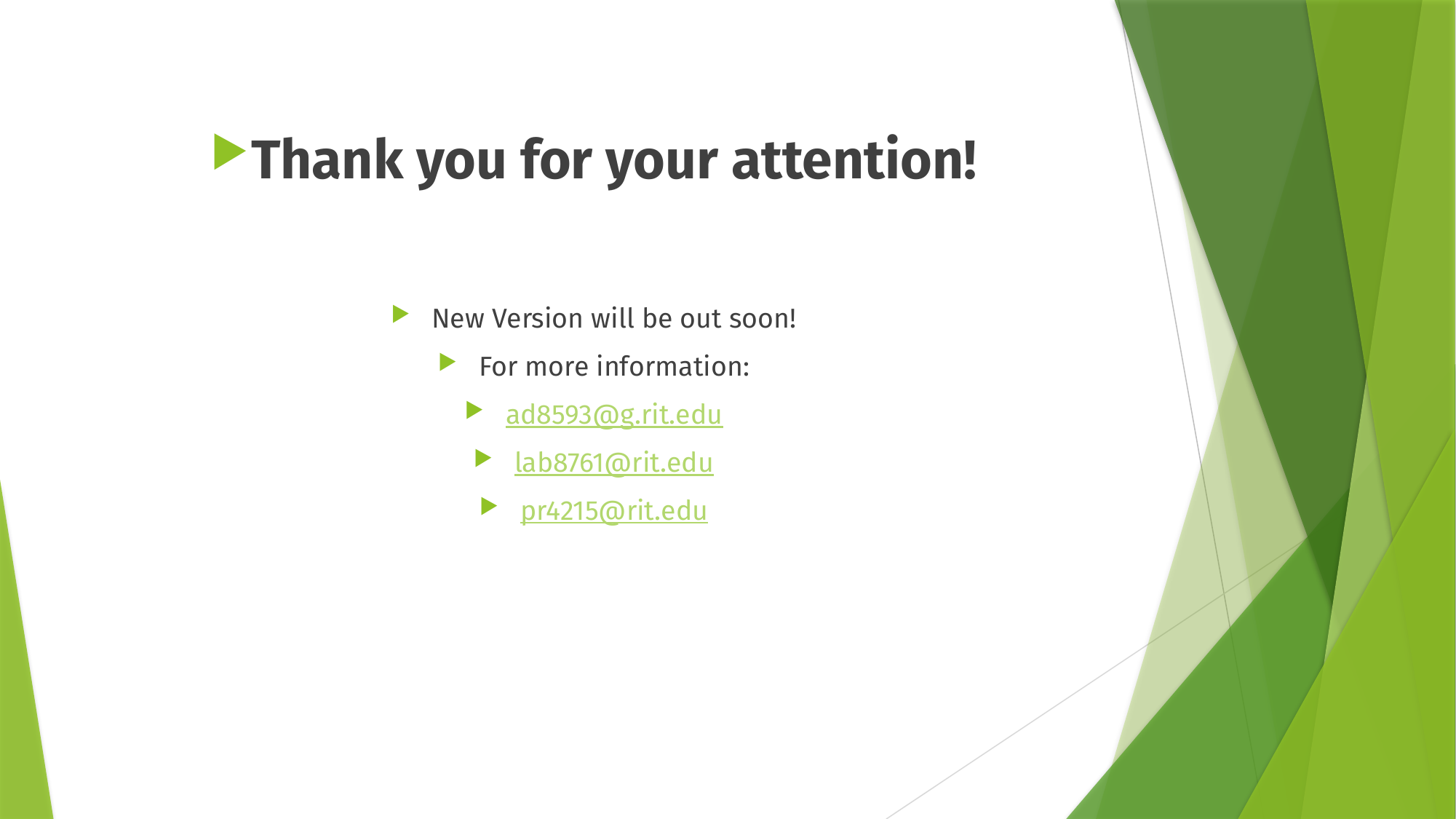

Thank you for your attention!

New Version will be out soon!
For more information:
ad8593@g.rit.edu
lab8761@rit.edu
pr4215@rit.edu